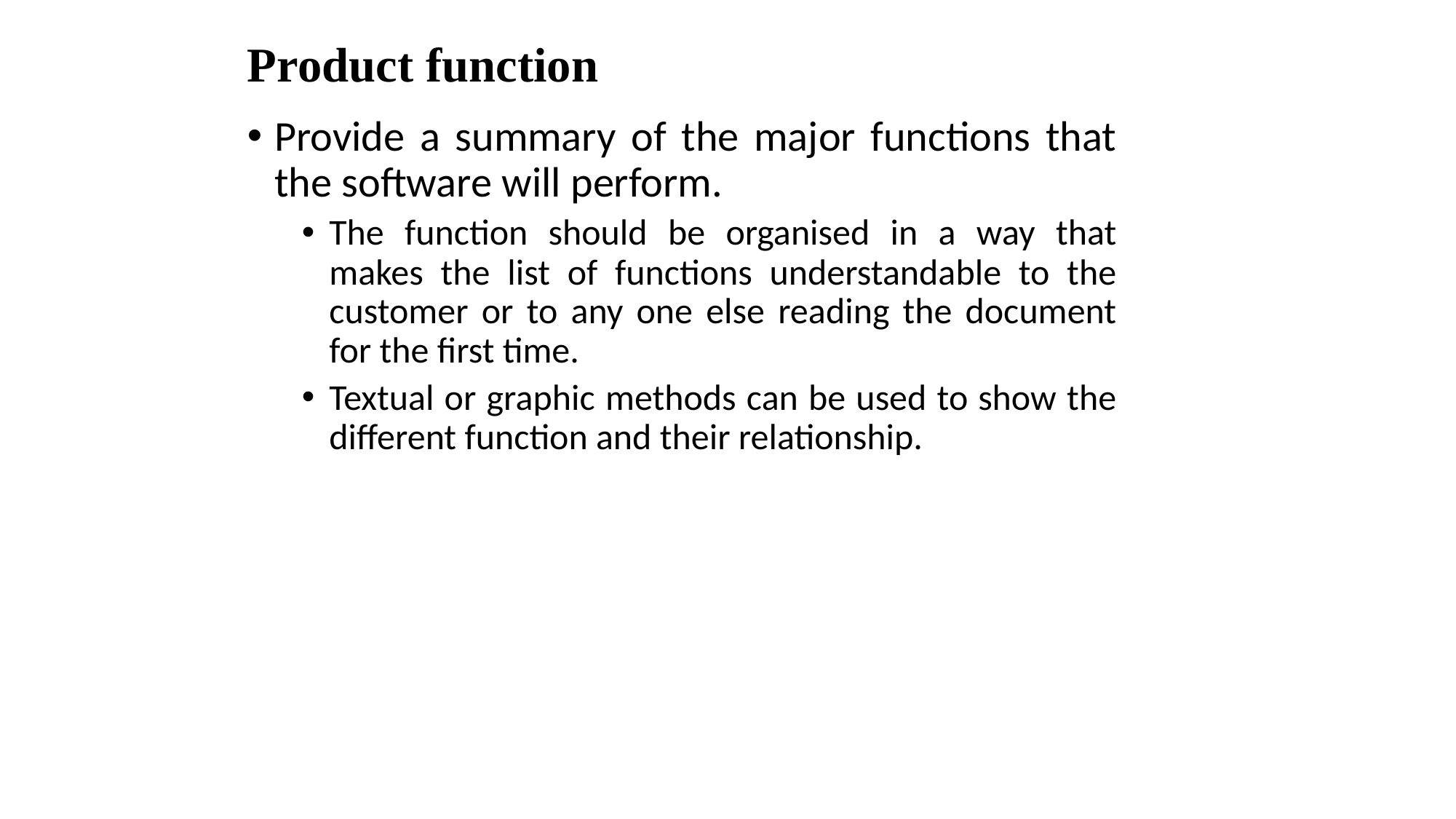

# Product function
Provide a summary of the major functions that the software will perform.
The function should be organised in a way that makes the list of functions understandable to the customer or to any one else reading the document for the first time.
Textual or graphic methods can be used to show the different function and their relationship.